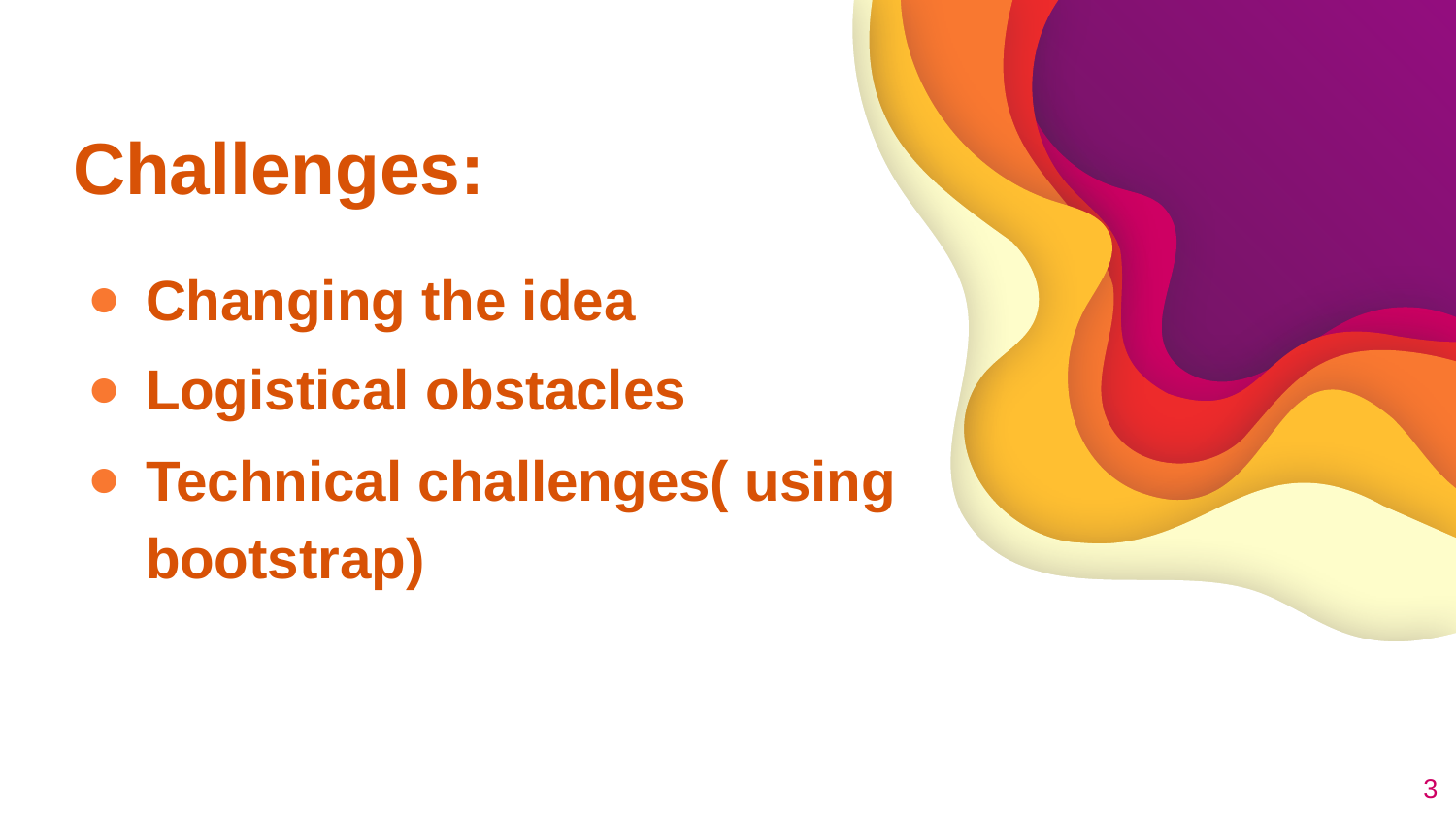

# Challenges:
Changing the idea
Logistical obstacles
Technical challenges( using bootstrap)
3